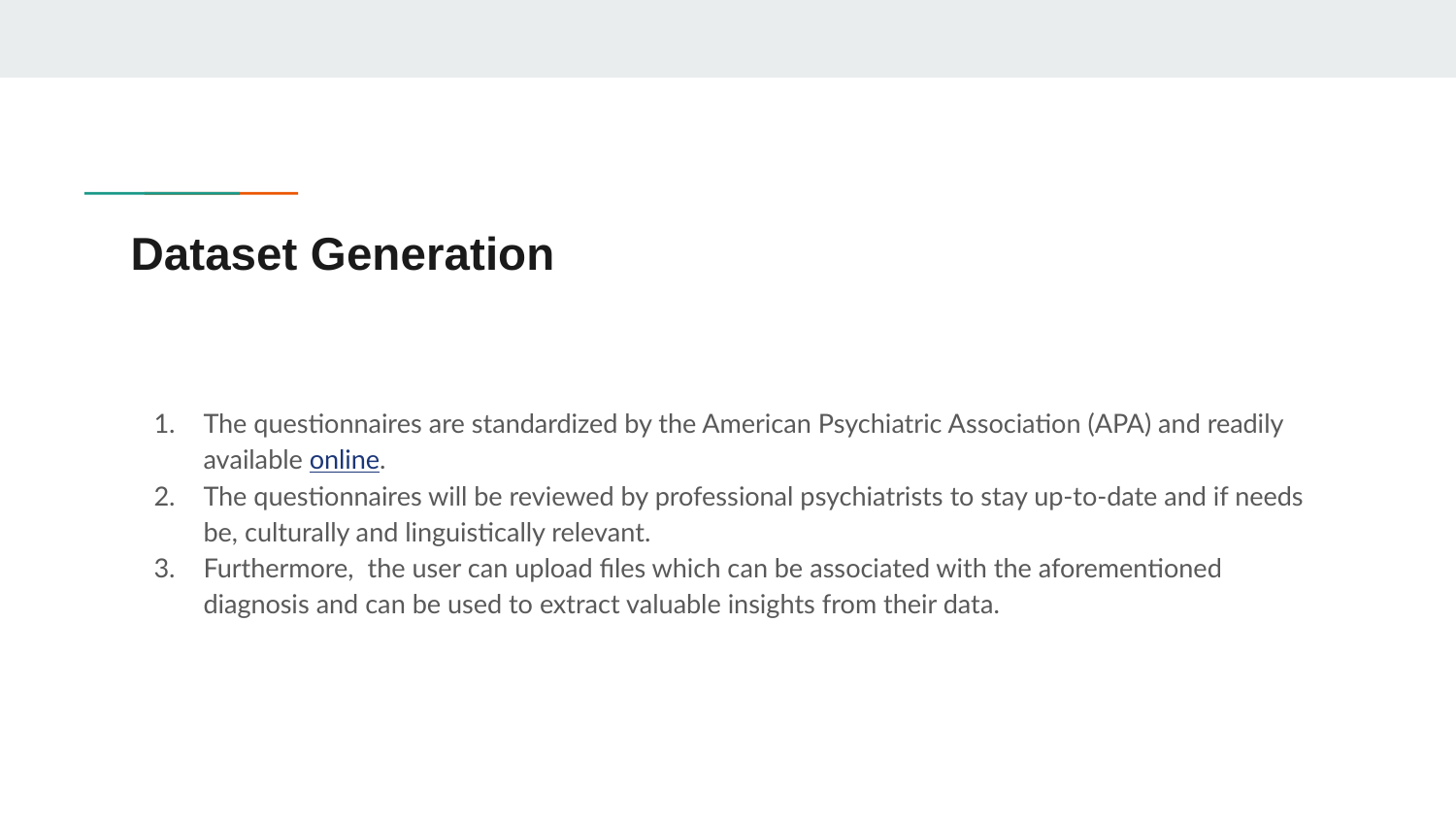

# Dataset Generation
The questionnaires are standardized by the American Psychiatric Association (APA) and readily available online.
The questionnaires will be reviewed by professional psychiatrists to stay up-to-date and if needs be, culturally and linguistically relevant.
Furthermore,  the user can upload files which can be associated with the aforementioned diagnosis and can be used to extract valuable insights from their data.